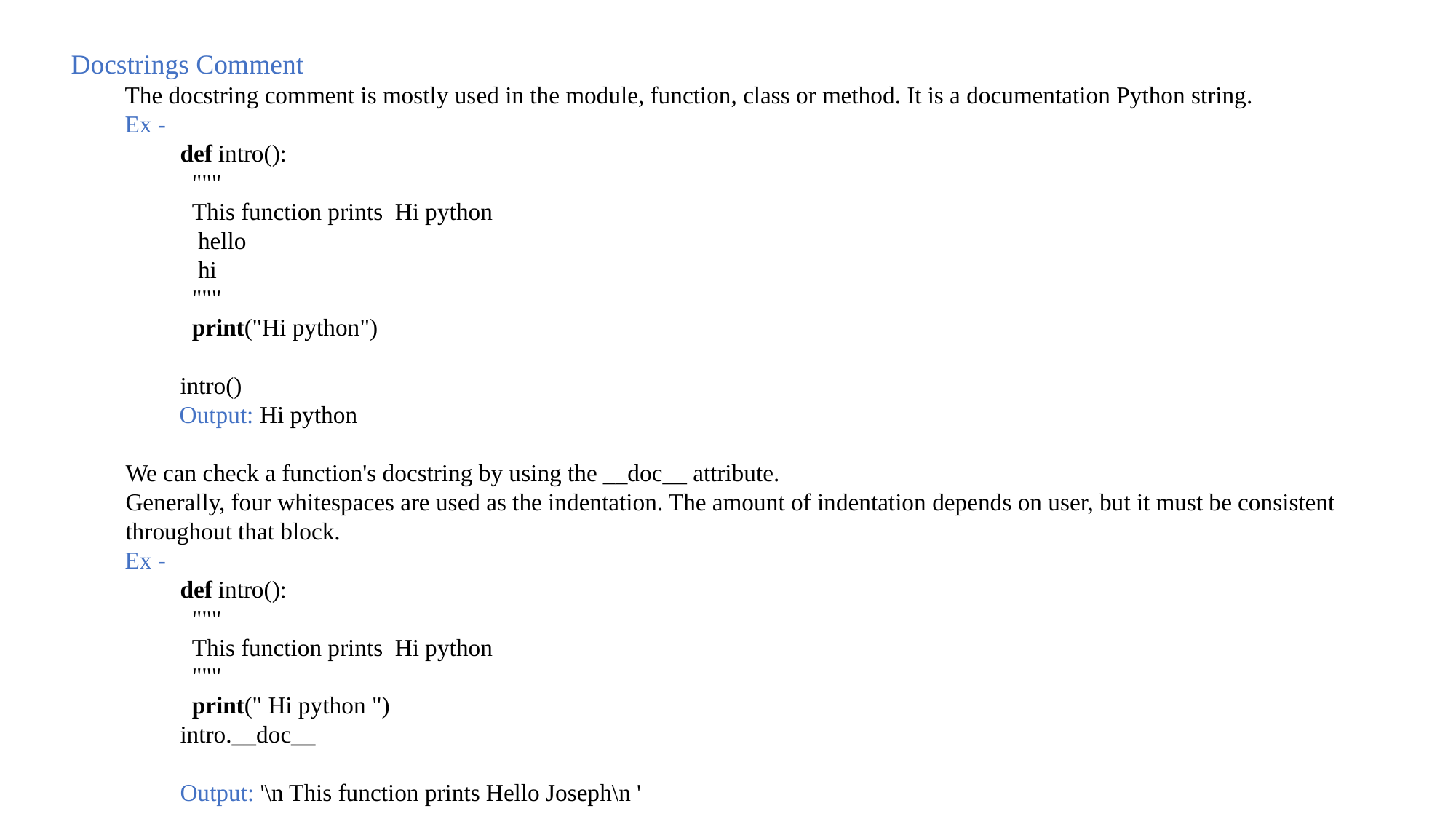

Docstrings Comment
         The docstring comment is mostly used in the module, function, class or method. It is a documentation Python string.
         Ex -
def intro():
  """
  This function prints  Hi python
   hello
   hi
  """
  print("Hi python")

intro()
         Output: Hi python

We can check a function's docstring by using the __doc__ attribute.
Generally, four whitespaces are used as the indentation. The amount of indentation depends on user, but it must be consistent throughout that block.
         Ex -
def intro():
  """
  This function prints  Hi python
  """
  print(" Hi python ")
intro.__doc__

Output: '\n This function prints Hello Joseph\n '